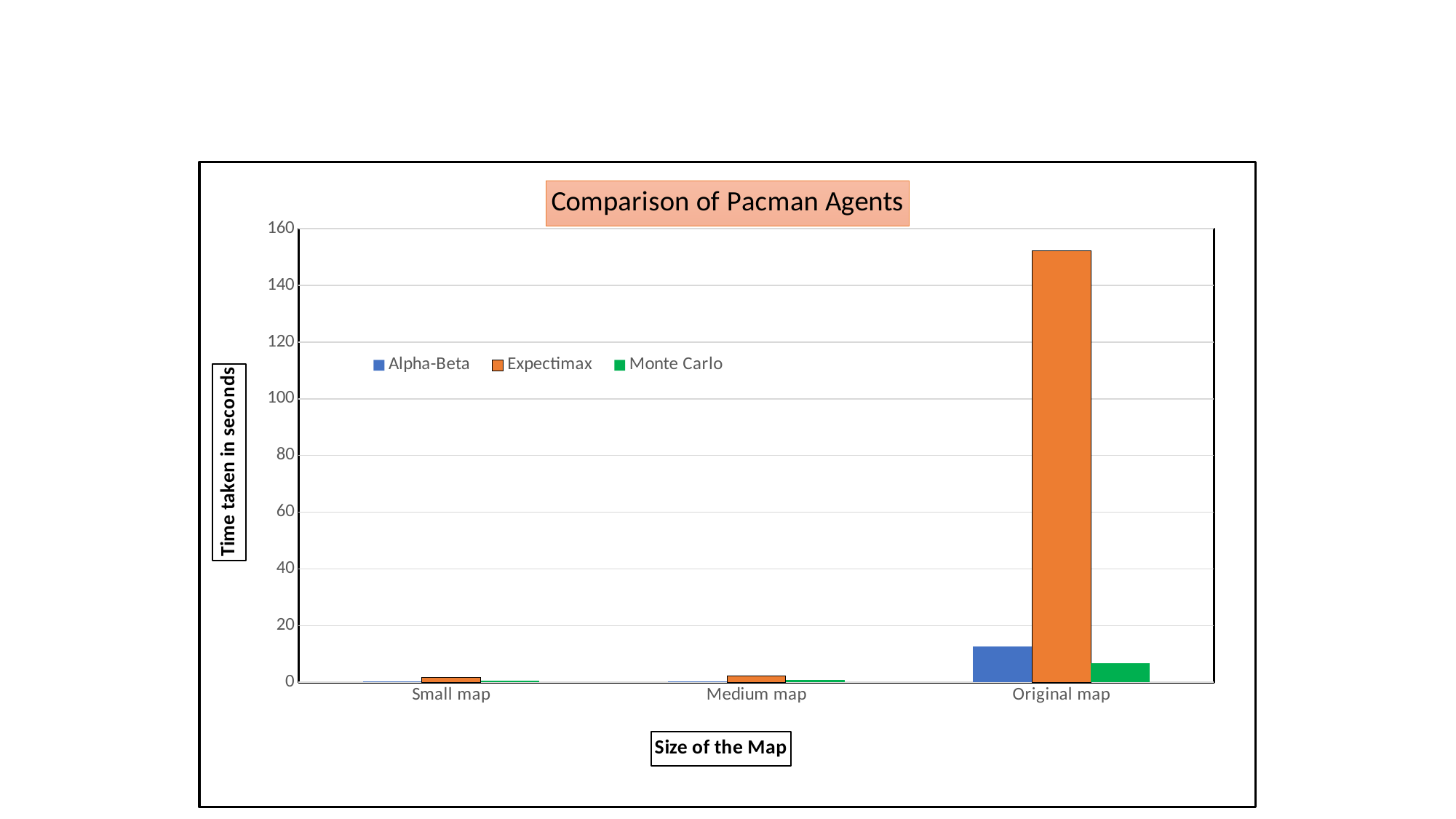

### Chart: Comparison of Pacman Agents

| Category | Alpha-Beta | Expectimax | Monte Carlo |
|---|---|---|---|
| Small map | 0.195 | 1.64 | 0.564 |
| Medium map | 0.259 | 2.19 | 0.711 |
| Original map | 12.671 | 152.21 | 6.75 |